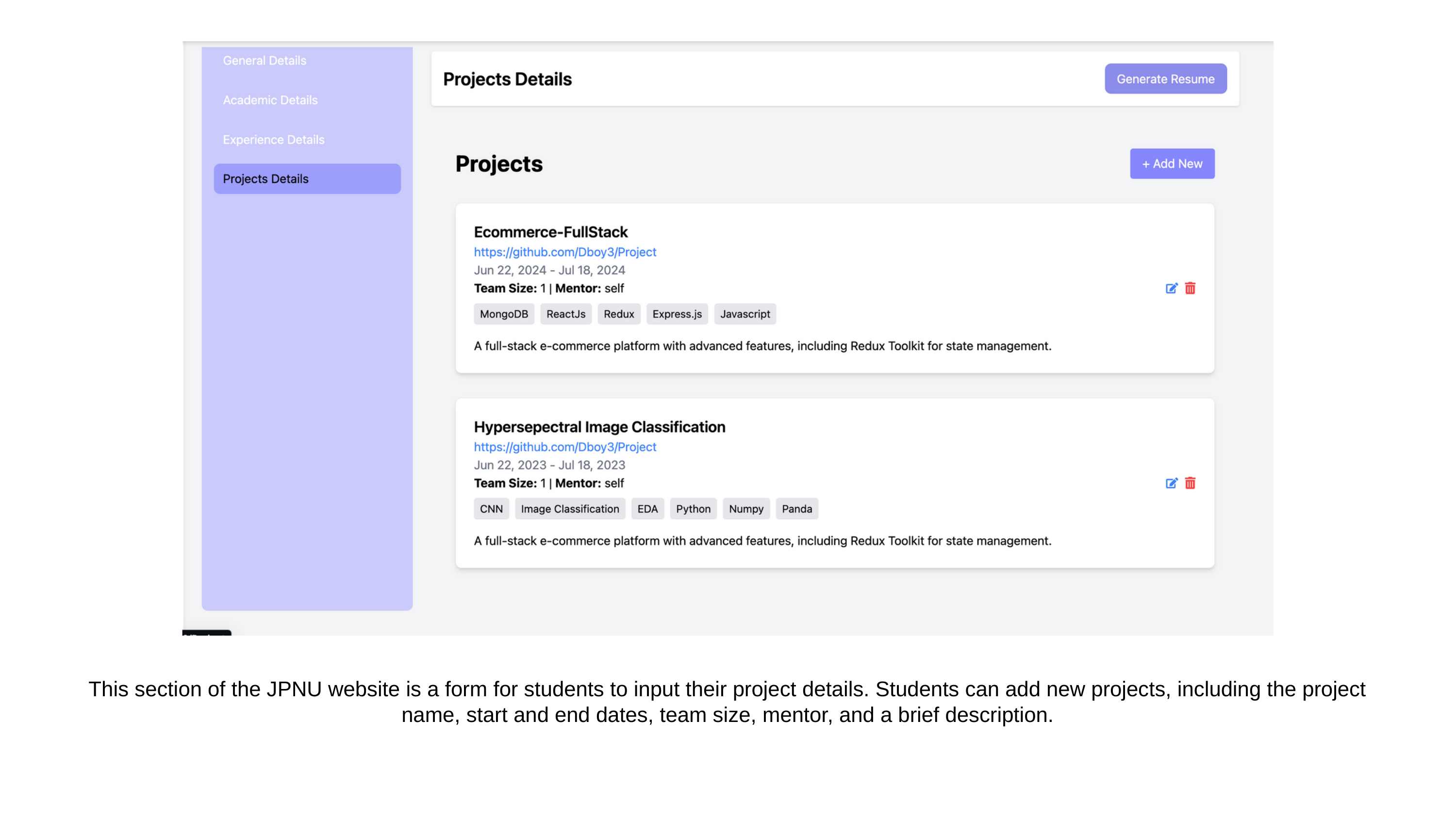

This section of the JPNU website is a form for students to input their project details. Students can add new projects, including the project name, start and end dates, team size, mentor, and a brief description.